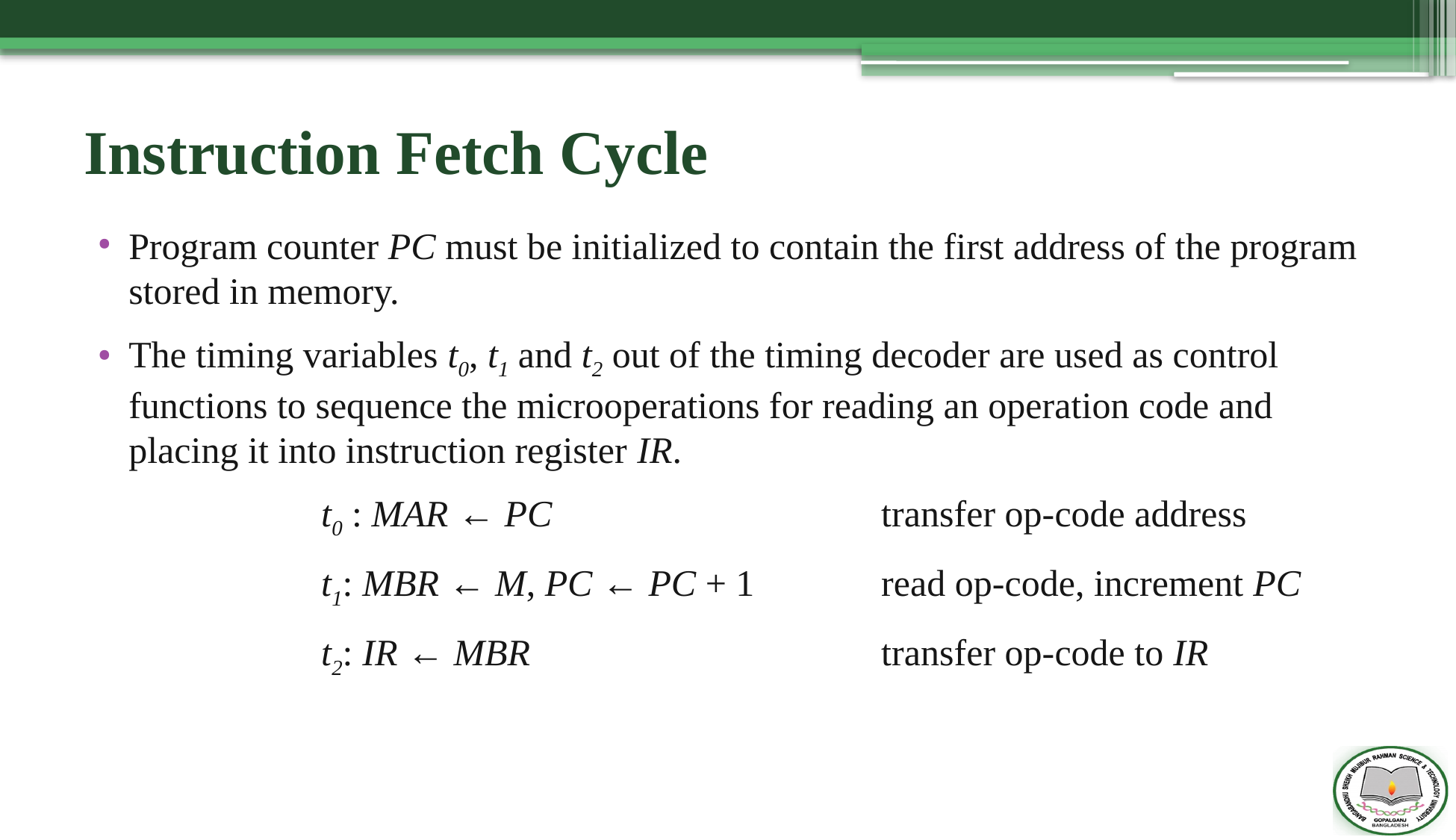

# Instruction Fetch Cycle
Program counter PC must be initialized to contain the first address of the program stored in memory.
The timing variables t0, t1 and t2 out of the timing decoder are used as control functions to sequence the microoperations for reading an operation code and placing it into instruction register IR.
		t0 : MAR ← PC      			transfer op-code address
		t1: MBR ← M, PC ← PC + 1  	read op-code, increment PC
		t2: IR ← MBR				transfer op-code to IR